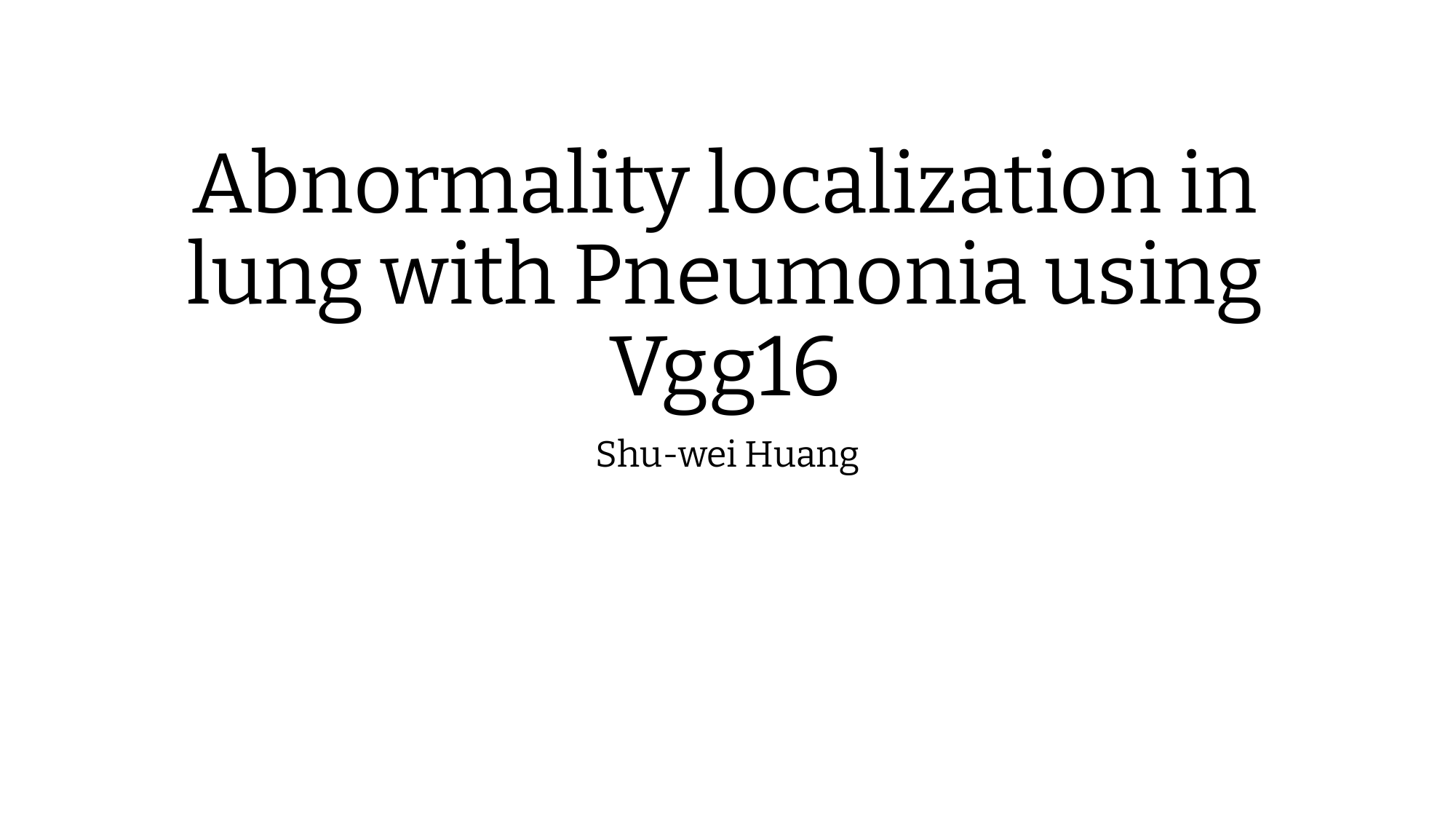

# Abnormality localization in lung with Pneumonia using Vgg16
Shu-wei Huang